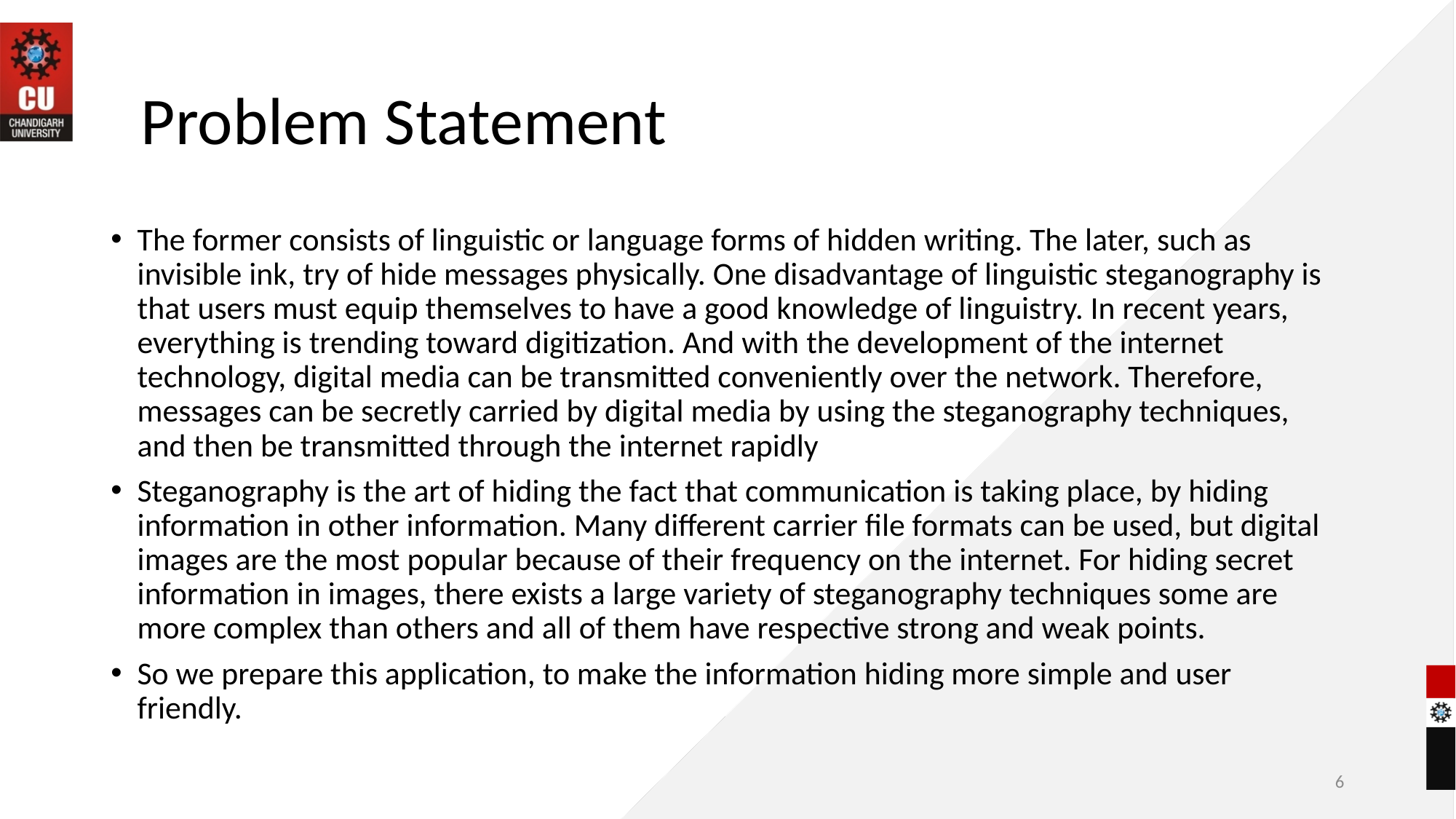

# Problem Statement
The former consists of linguistic or language forms of hidden writing. The later, such as invisible ink, try of hide messages physically. One disadvantage of linguistic steganography is that users must equip themselves to have a good knowledge of linguistry. In recent years, everything is trending toward digitization. And with the development of the internet technology, digital media can be transmitted conveniently over the network. Therefore, messages can be secretly carried by digital media by using the steganography techniques, and then be transmitted through the internet rapidly
Steganography is the art of hiding the fact that communication is taking place, by hiding information in other information. Many different carrier file formats can be used, but digital images are the most popular because of their frequency on the internet. For hiding secret information in images, there exists a large variety of steganography techniques some are more complex than others and all of them have respective strong and weak points.
So we prepare this application, to make the information hiding more simple and user friendly.
6